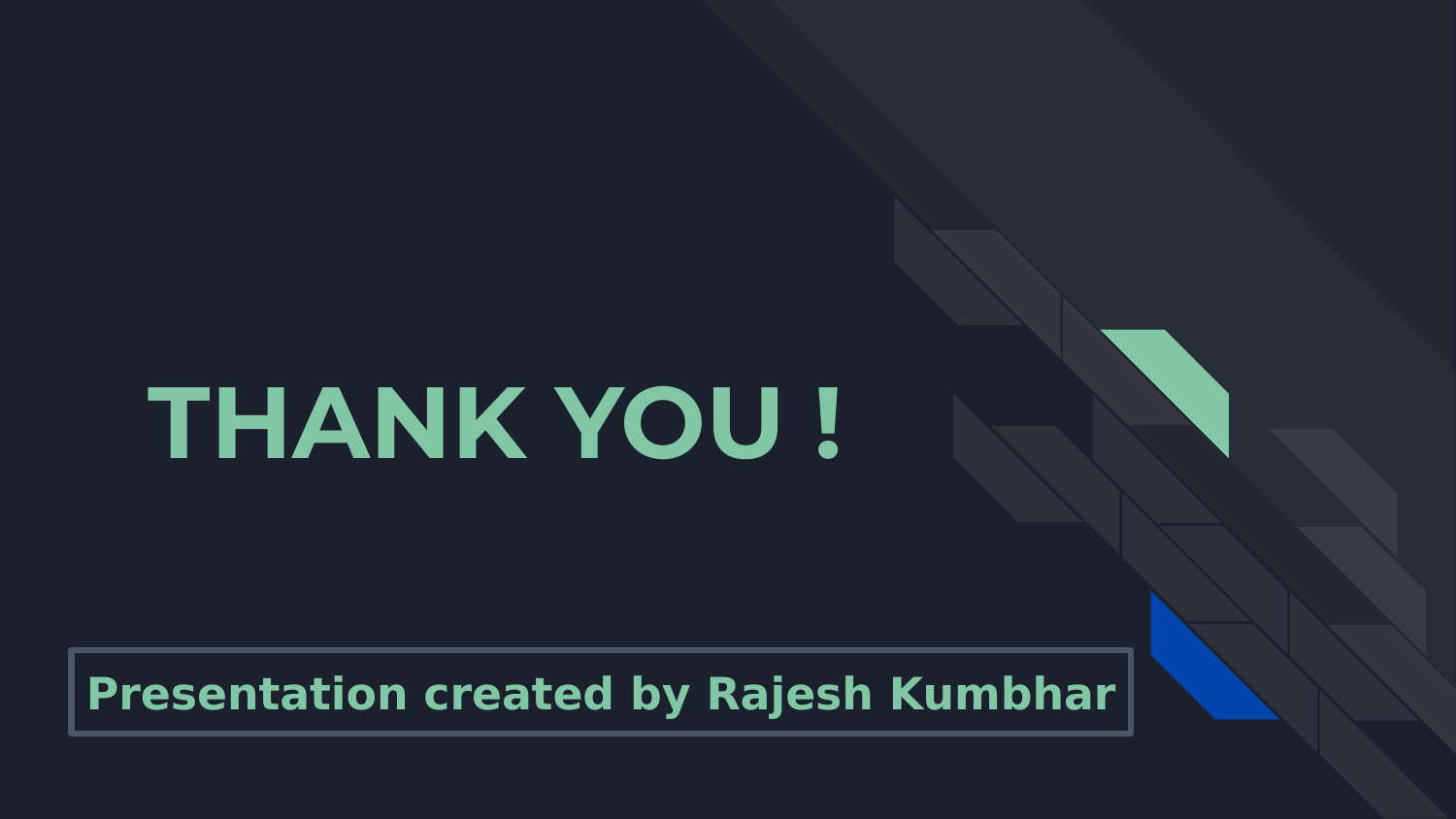

# THANK YOU !
Presentation created by Rajesh Kumbhar